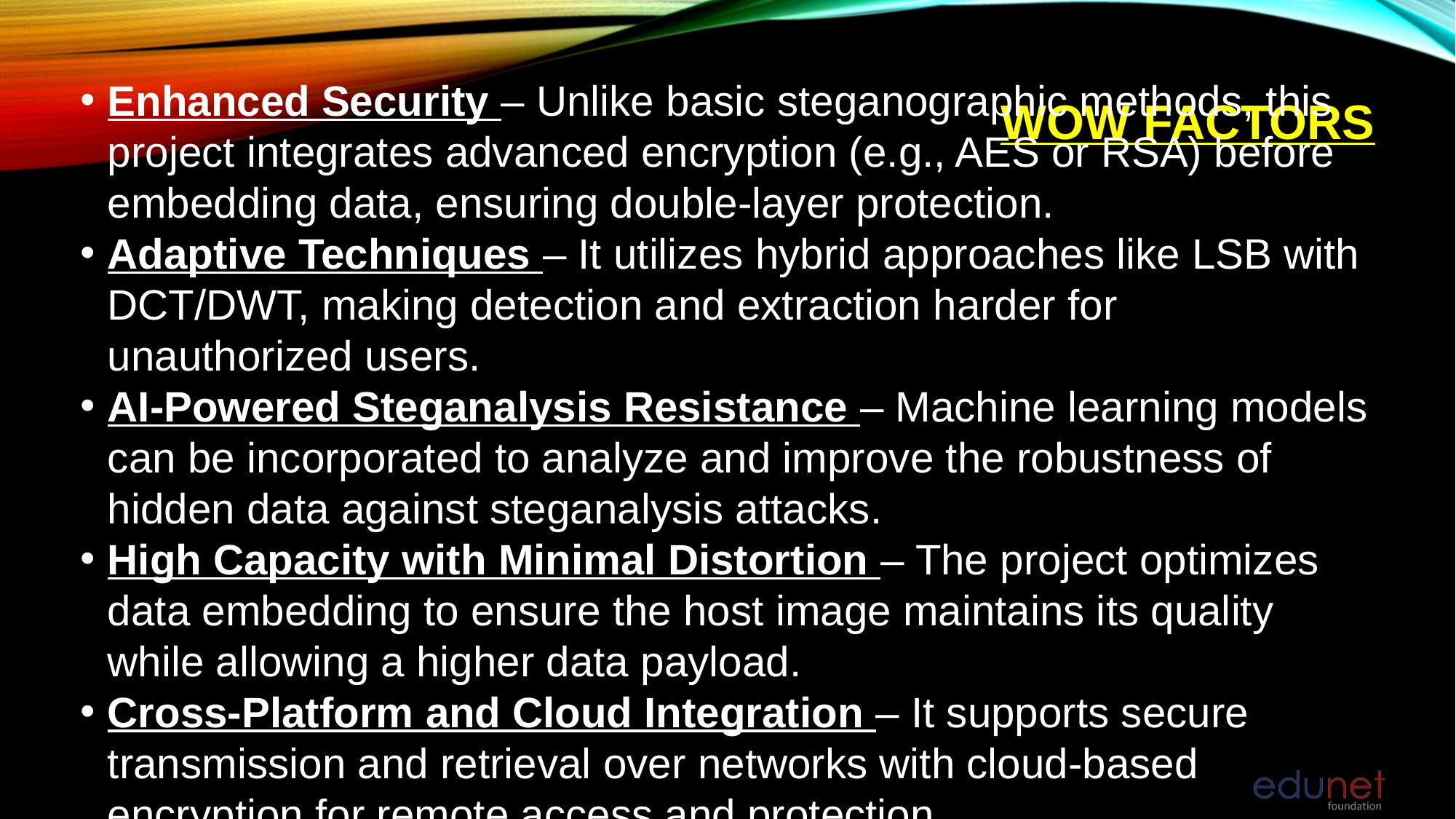

# Wow factors
Enhanced Security – Unlike basic steganographic methods, this project integrates advanced encryption (e.g., AES or RSA) before embedding data, ensuring double-layer protection.
Adaptive Techniques – It utilizes hybrid approaches like LSB with DCT/DWT, making detection and extraction harder for unauthorized users.
AI-Powered Steganalysis Resistance – Machine learning models can be incorporated to analyze and improve the robustness of hidden data against steganalysis attacks.
High Capacity with Minimal Distortion – The project optimizes data embedding to ensure the host image maintains its quality while allowing a higher data payload.
Cross-Platform and Cloud Integration – It supports secure transmission and retrieval over networks with cloud-based encryption for remote access and protection.